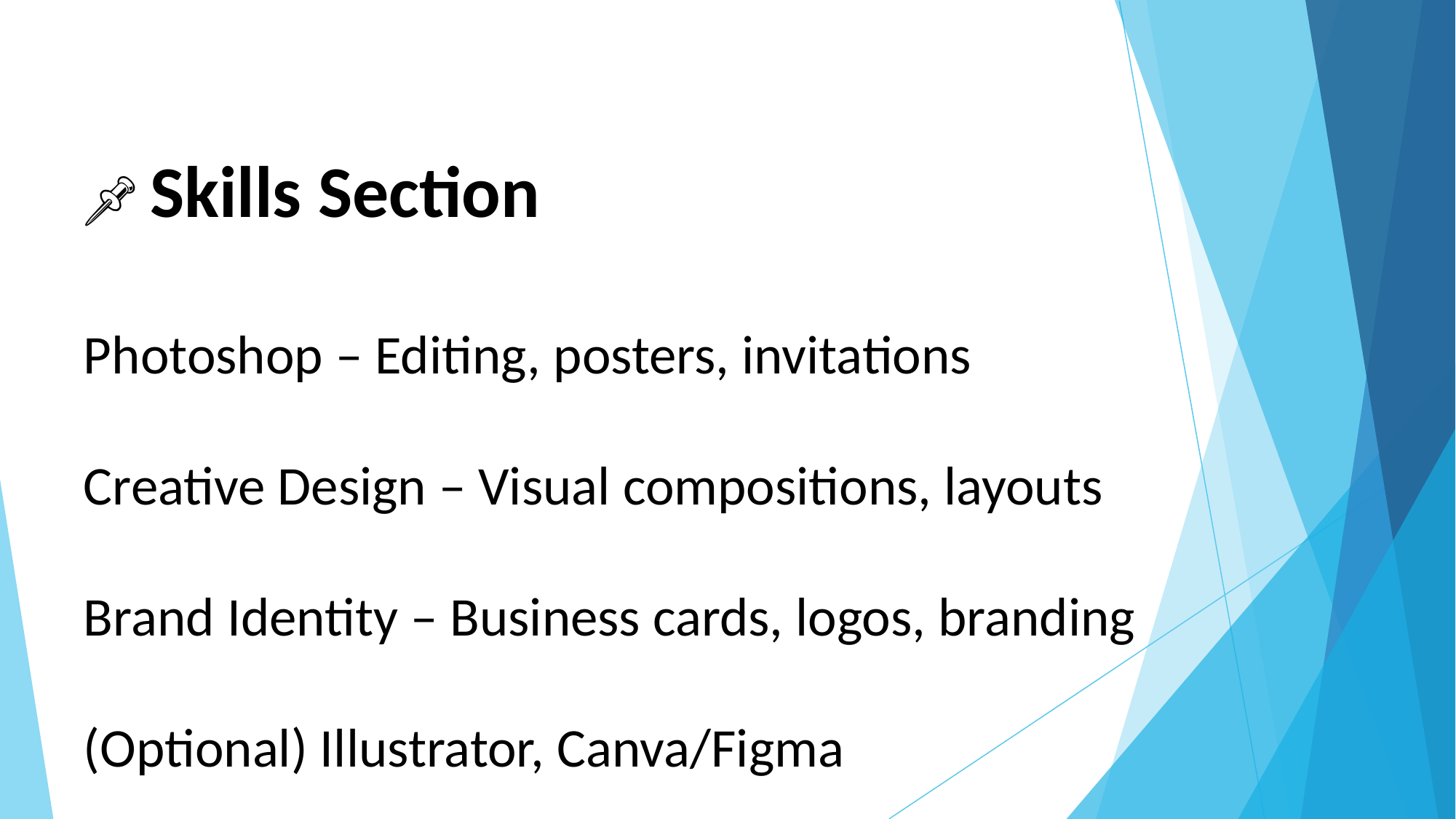

#
📌 Skills Section

Photoshop – Editing, posters, invitations

Creative Design – Visual compositions, layouts

Brand Identity – Business cards, logos, branding

(Optional) Illustrator, Canva/Figma